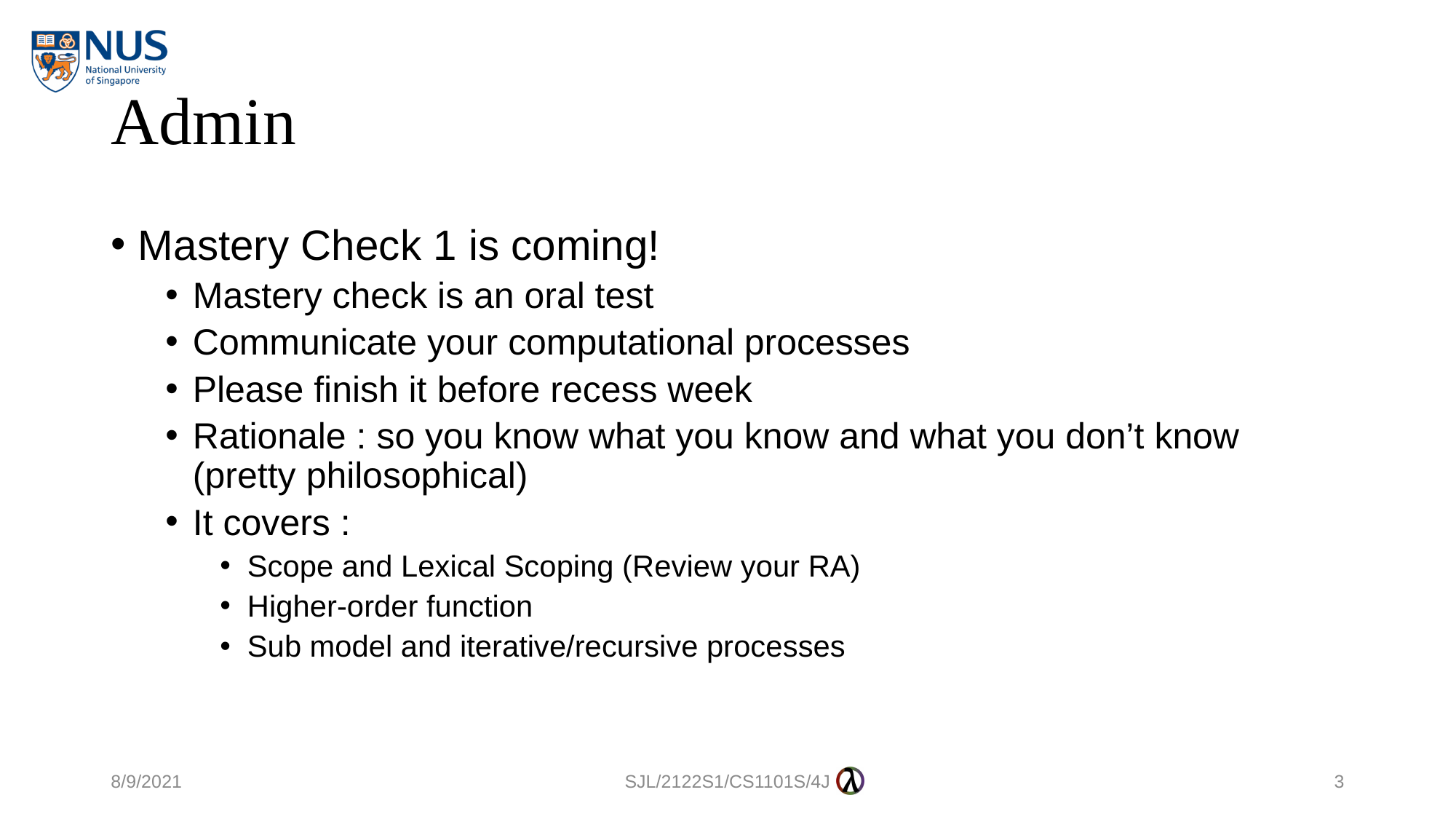

# Admin
Mastery Check 1 is coming!
Mastery check is an oral test
Communicate your computational processes
Please finish it before recess week
Rationale : so you know what you know and what you don’t know (pretty philosophical)
It covers :
Scope and Lexical Scoping (Review your RA)
Higher-order function
Sub model and iterative/recursive processes

8/9/2021
SJL/2122S1/CS1101S/4J
3